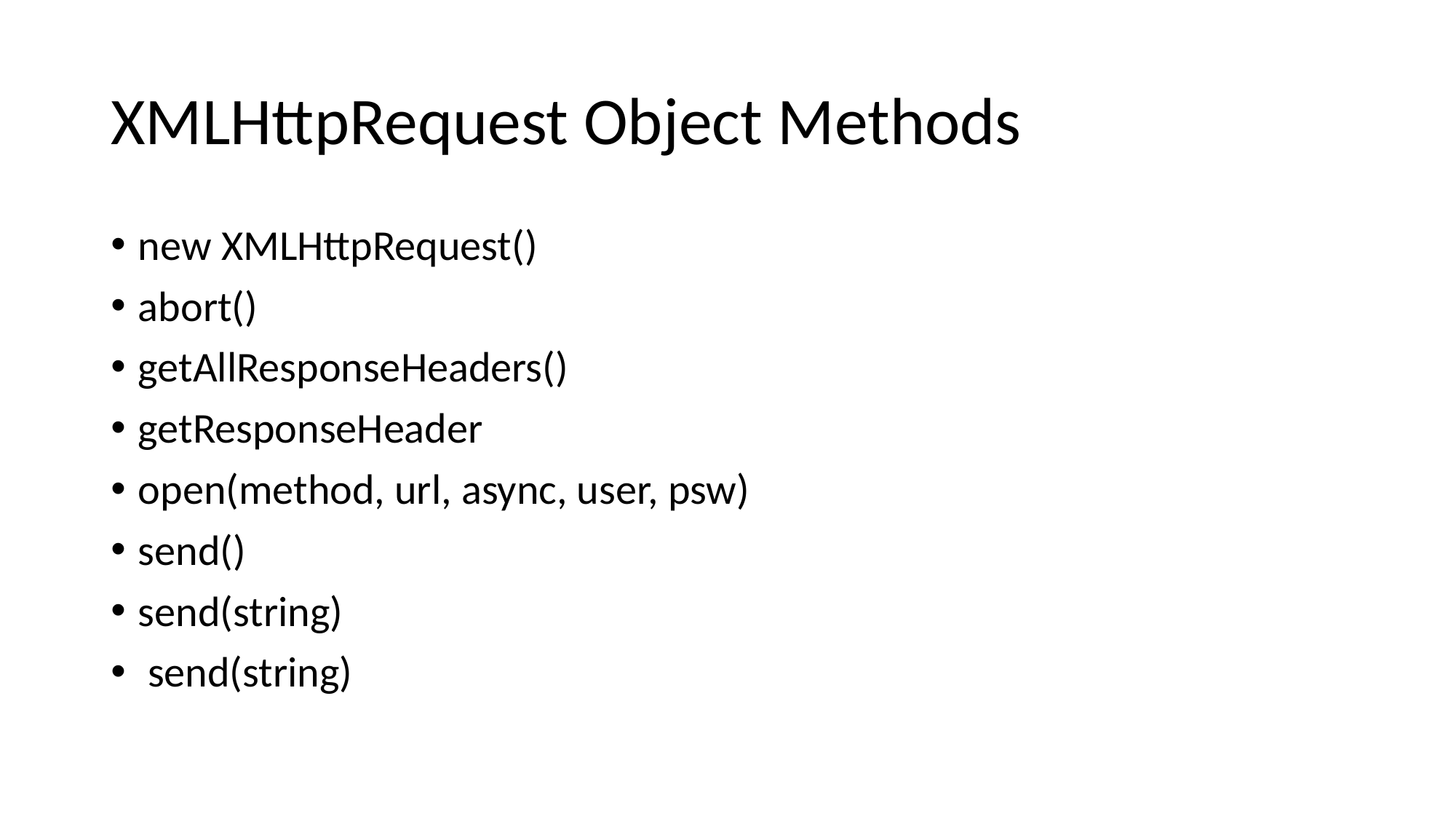

# XMLHttpRequest Object Methods
new XMLHttpRequest()
abort()
getAllResponseHeaders()
getResponseHeader
open(method, url, async, user, psw)
send()
send(string)
 send(string)